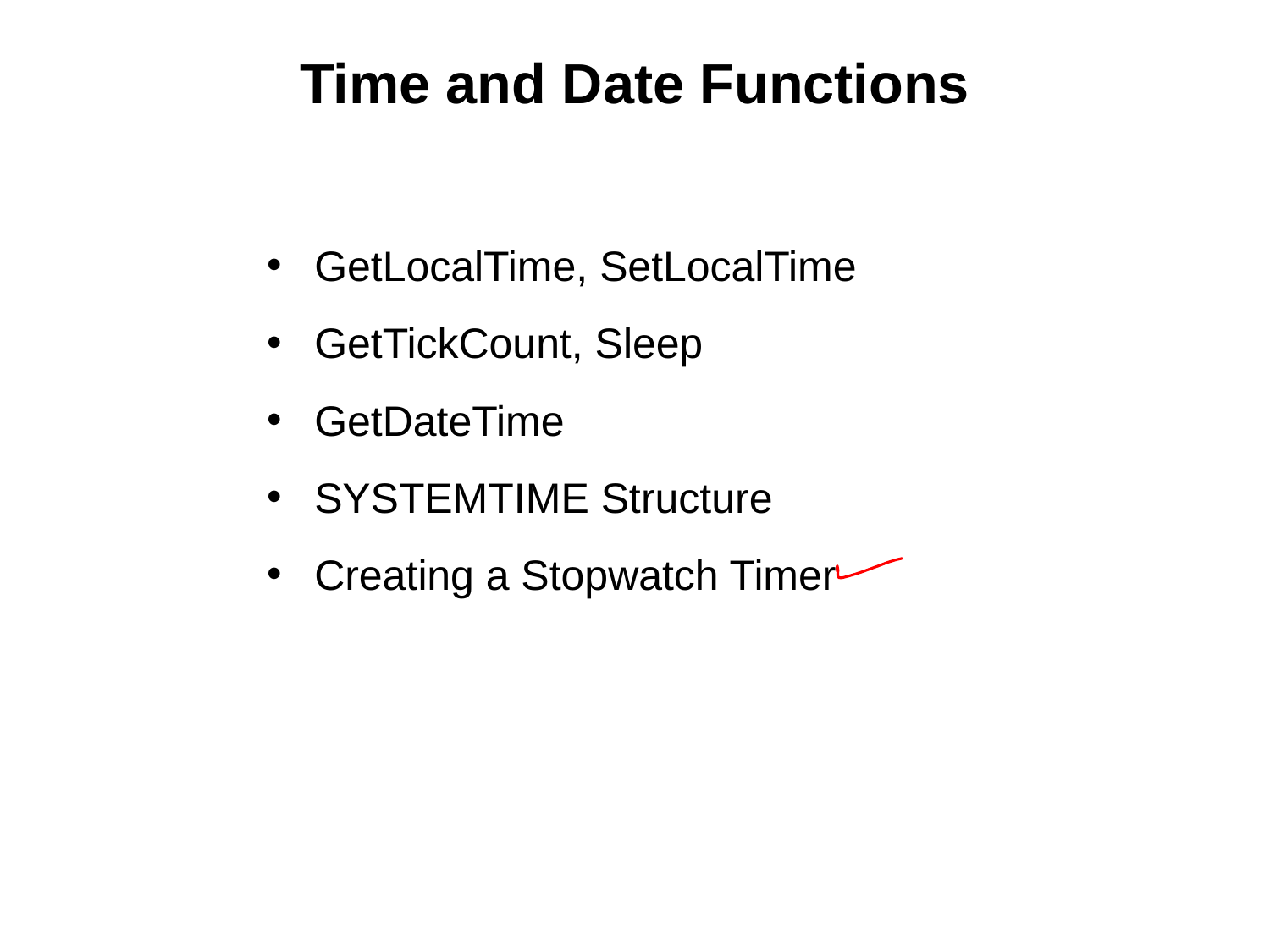

# Time and Date Functions
GetLocalTime, SetLocalTime
GetTickCount, Sleep
GetDateTime
SYSTEMTIME Structure
Creating a Stopwatch Timer